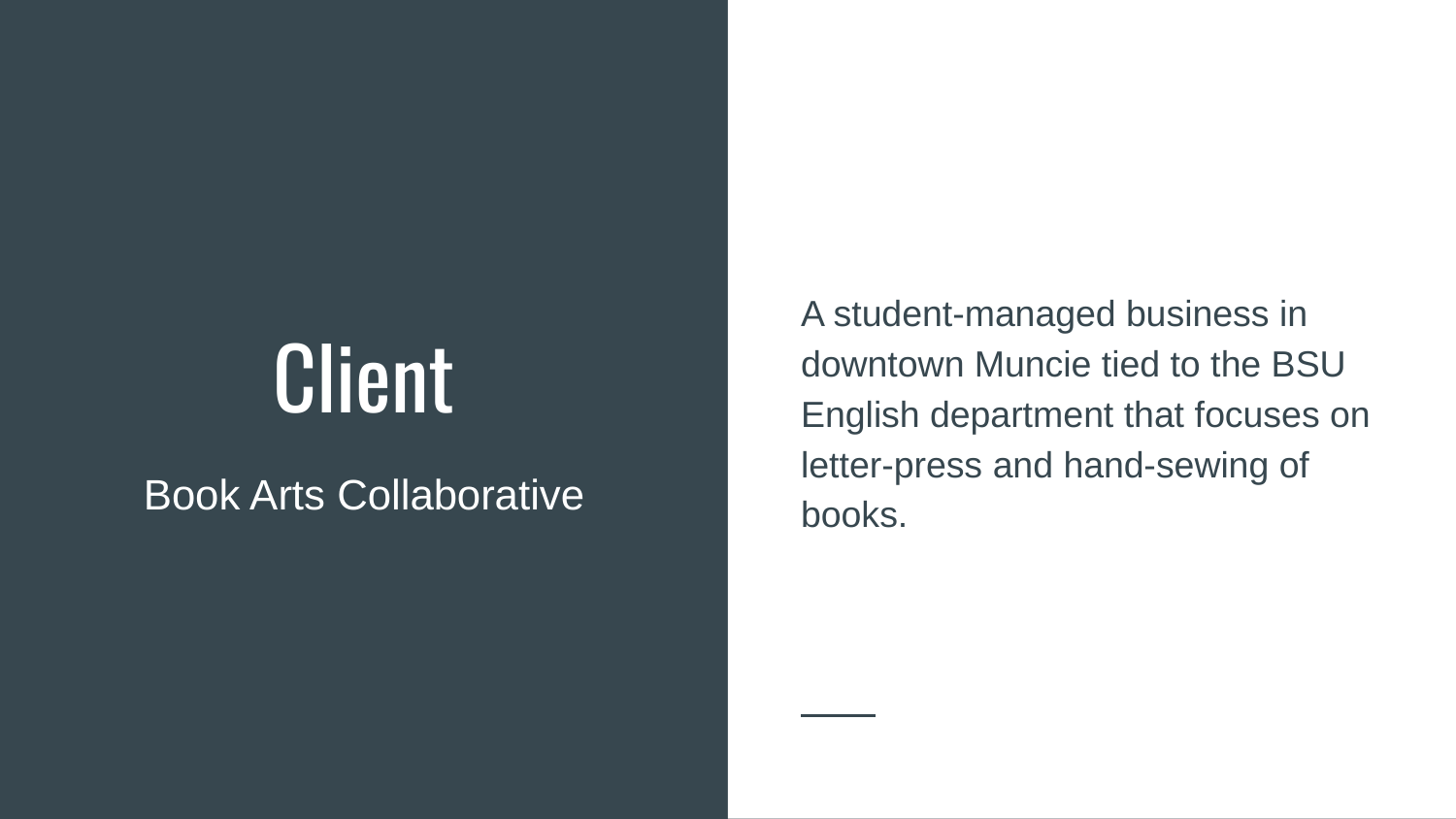

A student-managed business in downtown Muncie tied to the BSU English department that focuses on letter-press and hand-sewing of books.
# Client
Book Arts Collaborative